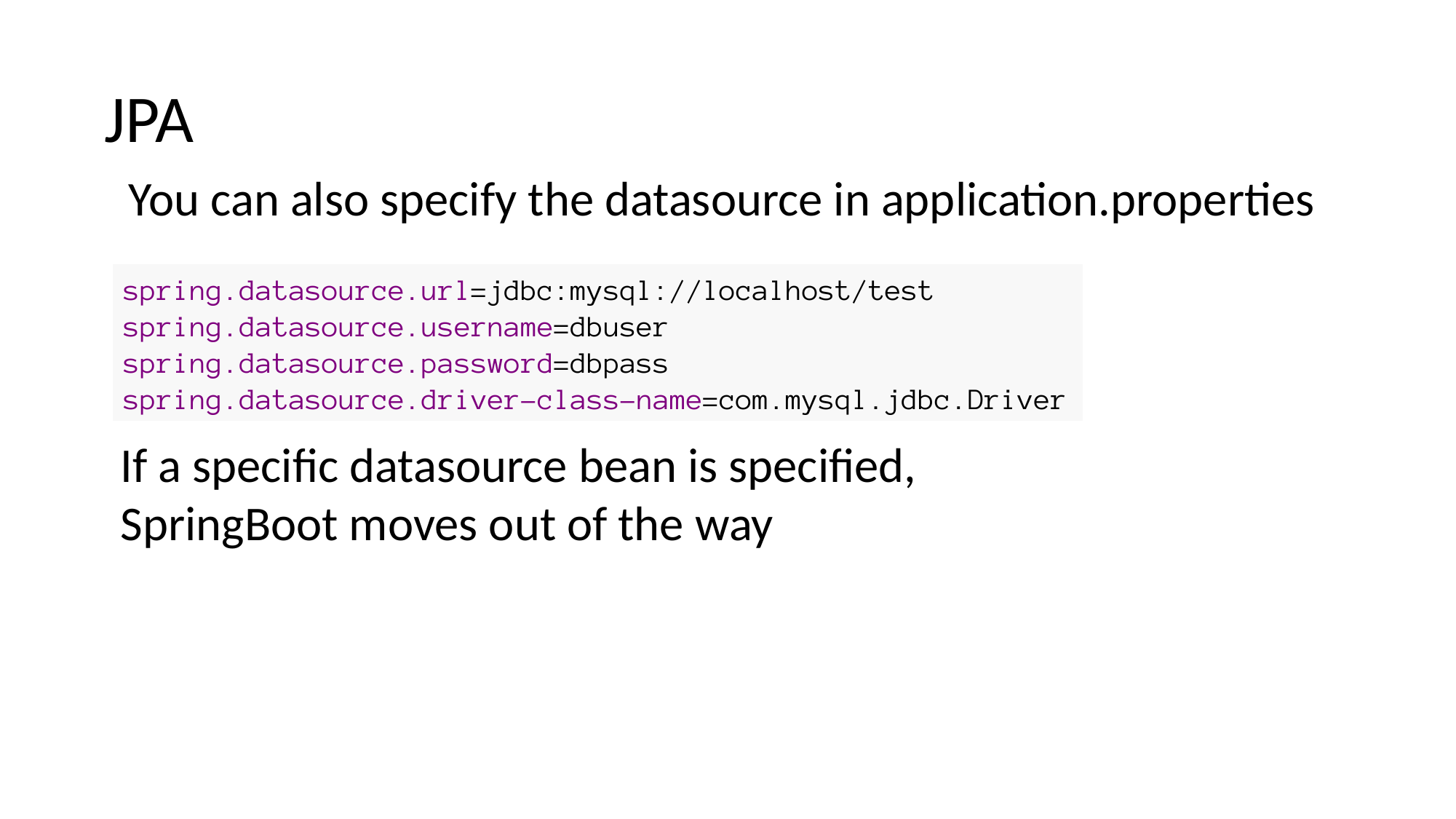

JPA
You can also specify the datasource in application.properties
spring.datasource.url=jdbc:mysql://localhost/test
spring.datasource.username=dbuser
spring.datasource.password=dbpass
spring.datasource.driver-class-name=com.mysql.jdbc.Driver
If a specific datasource bean is specified,
SpringBoot moves out of the way